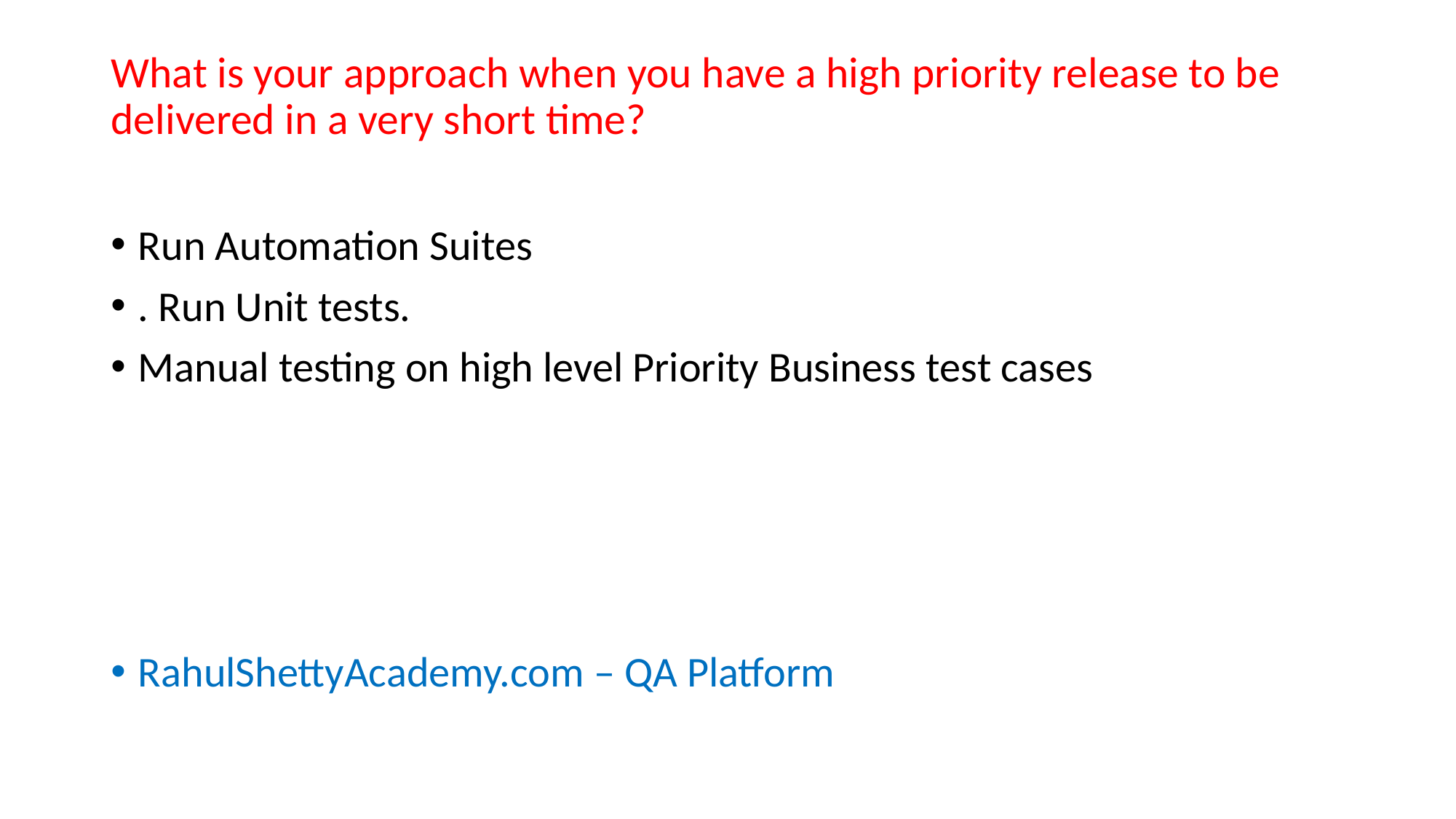

# What is your approach when you have a high priority release to be delivered in a very short time?
Run Automation Suites
. Run Unit tests.
Manual testing on high level Priority Business test cases

RahulShettyAcademy.com – QA Platform